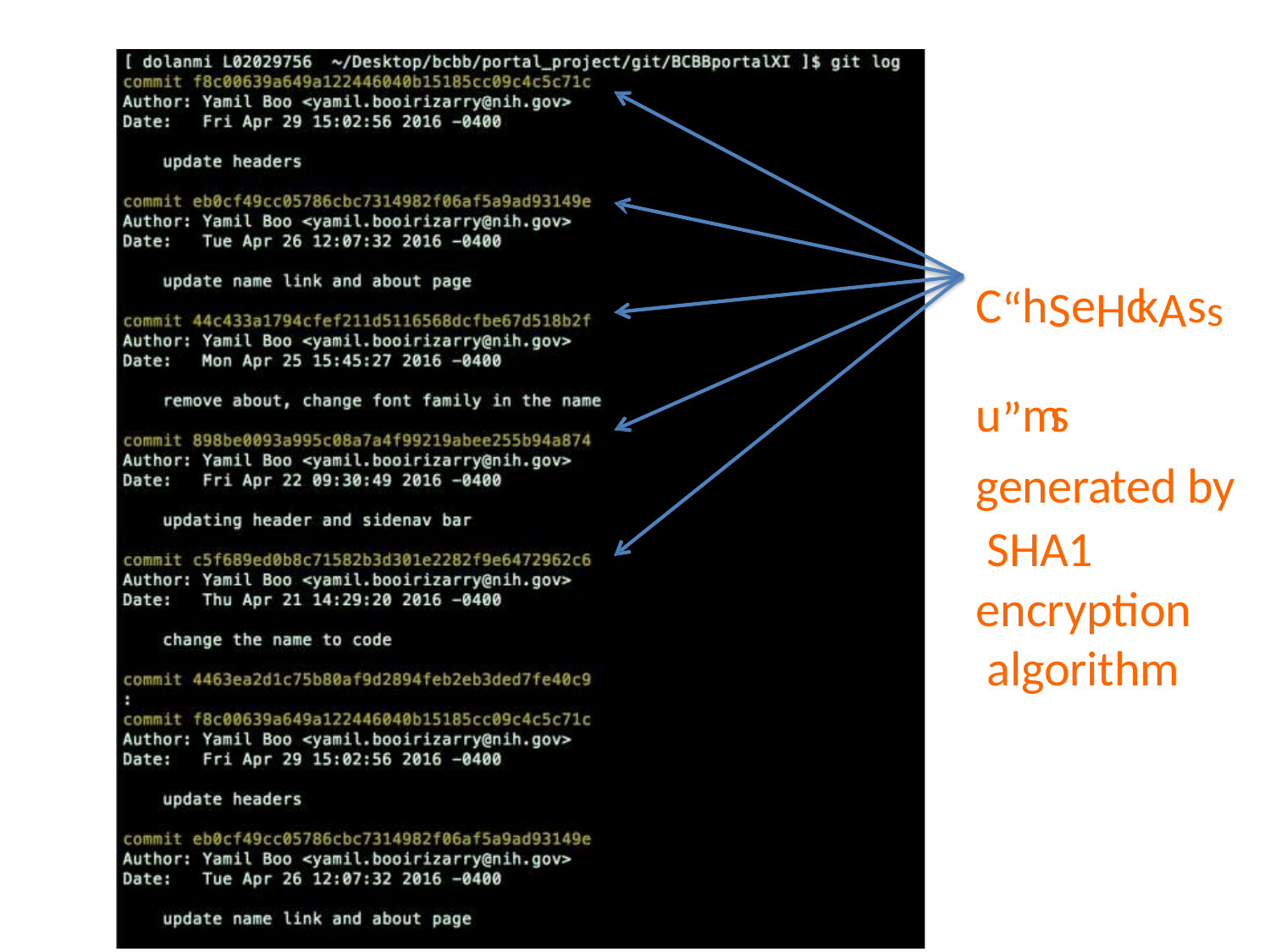

# C“hSeHckAssu”ms  generated by  SHA1
encryption  algorithm